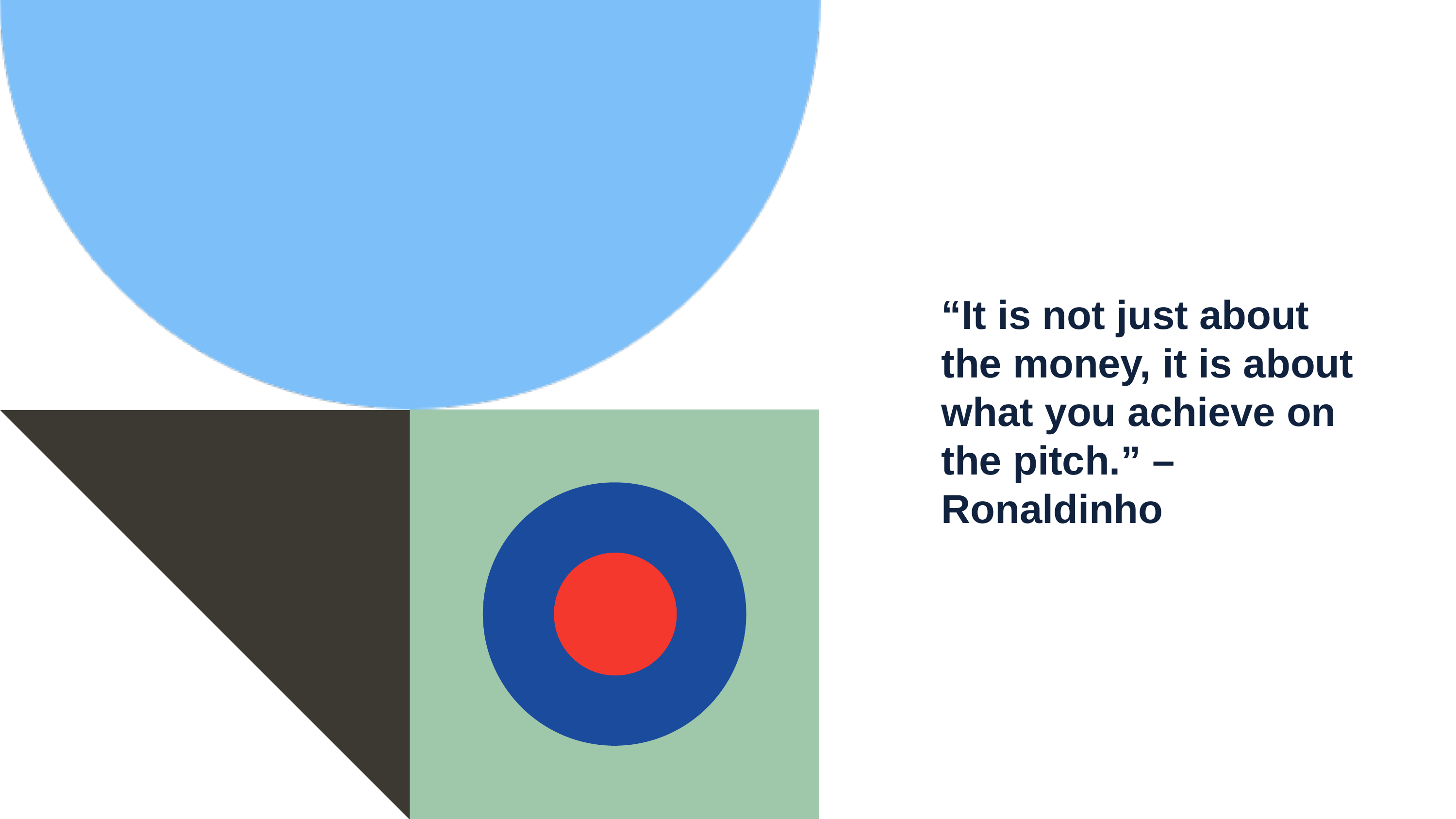

“It is not just about the money, it is about what you achieve on the pitch.” – Ronaldinho